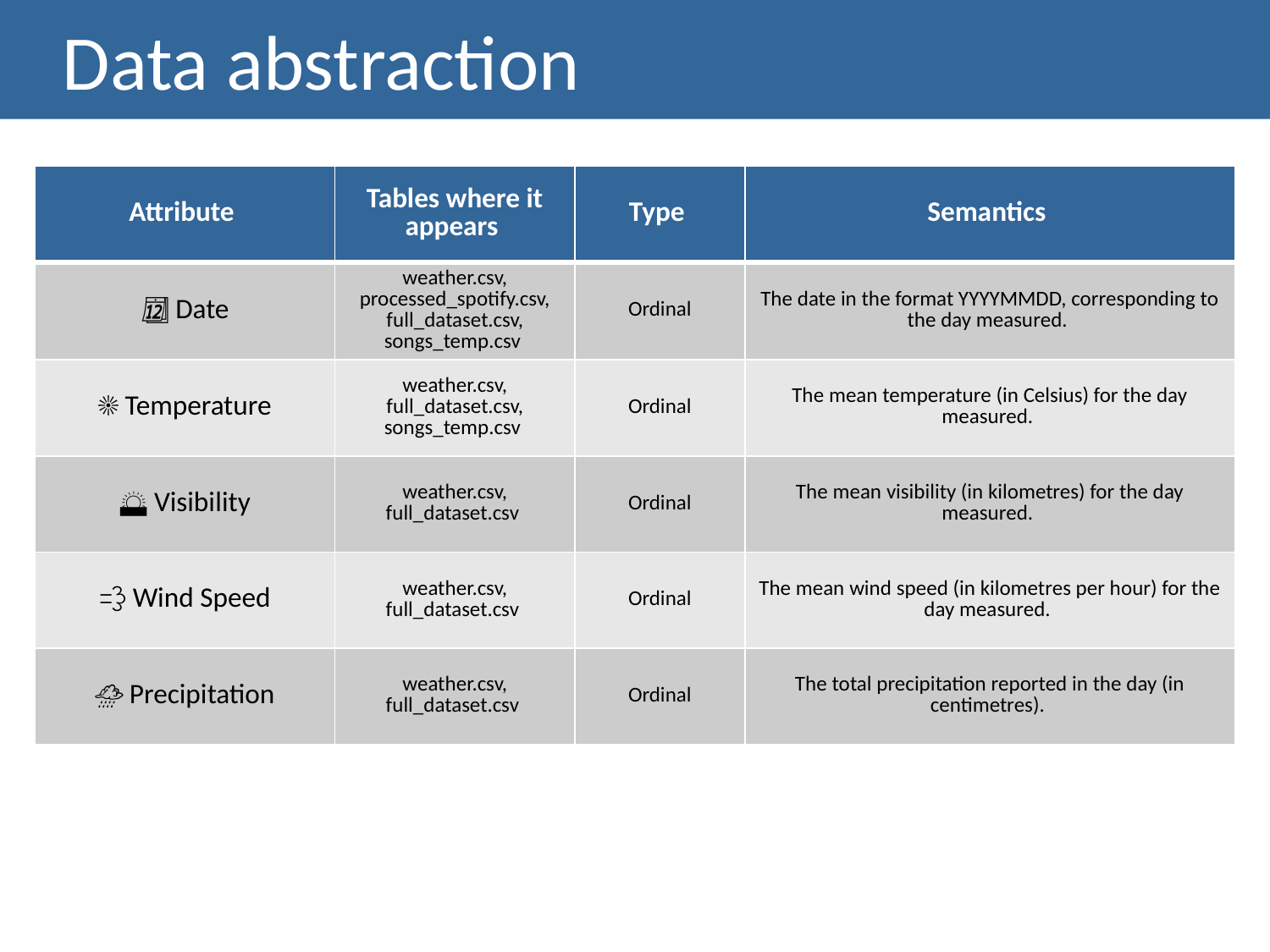

# Data abstraction
| Attribute | Tables where it appears | Type | Semantics |
| --- | --- | --- | --- |
| 📆 Date | weather.csv, processed\_spotify.csv, full\_dataset.csv, songs\_temp.csv | Ordinal | The date in the format YYYYMMDD, corresponding to the day measured. |
| ☀️ Temperature | weather.csv, full\_dataset.csv, songs\_temp.csv | Ordinal | The mean temperature (in Celsius) for the day measured. |
| 🌅 Visibility | weather.csv, full\_dataset.csv | Ordinal | The mean visibility (in kilometres) for the day measured. |
| 💨 Wind Speed | weather.csv, full\_dataset.csv | Ordinal | The mean wind speed (in kilometres per hour) for the day measured. |
| 🌧 Precipitation | weather.csv, full\_dataset.csv | Ordinal | The total precipitation reported in the day (in centimetres). |